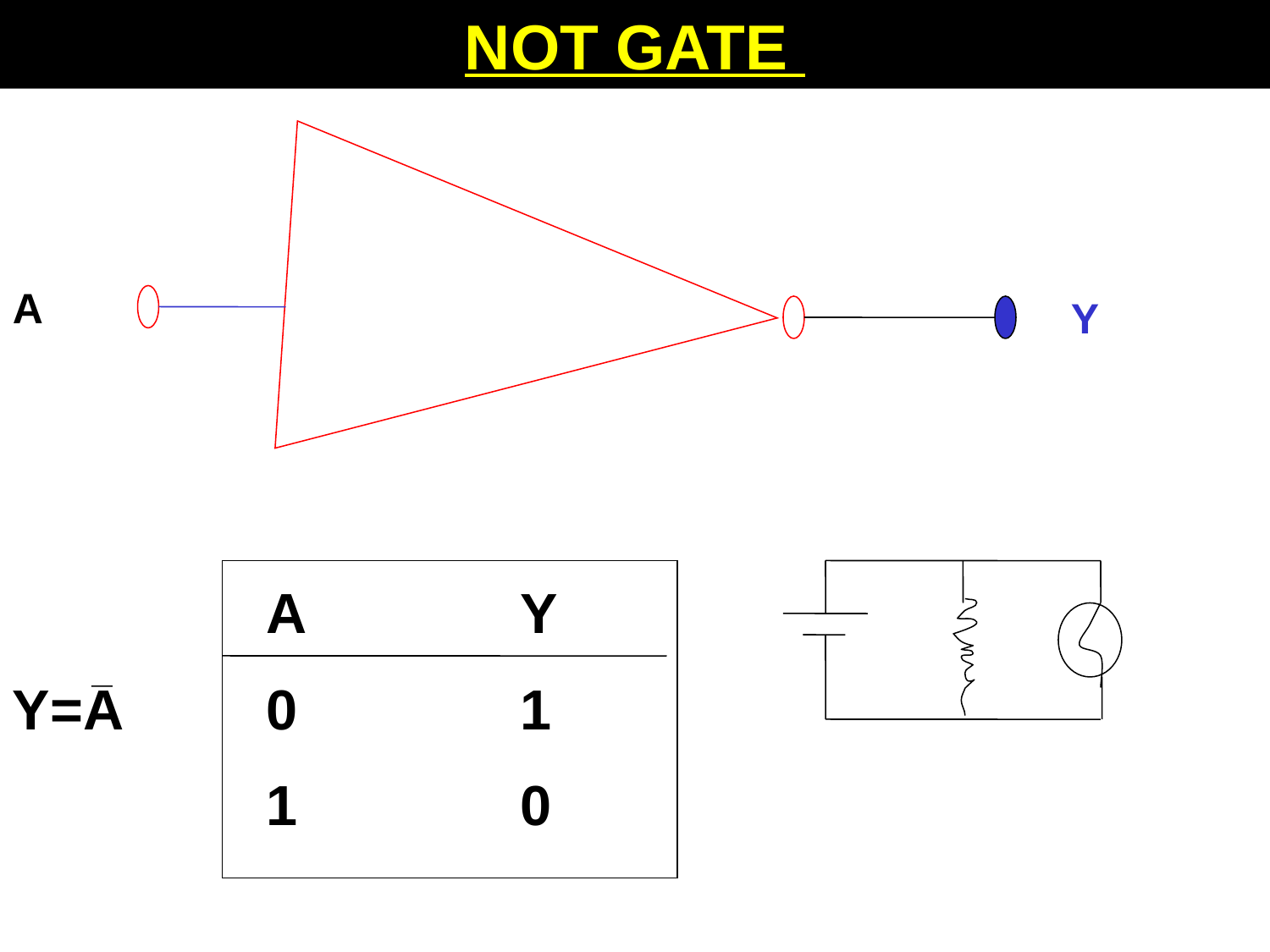

NOT GATE

A

Y

		A		Y
Y=A		0		1
		1		0